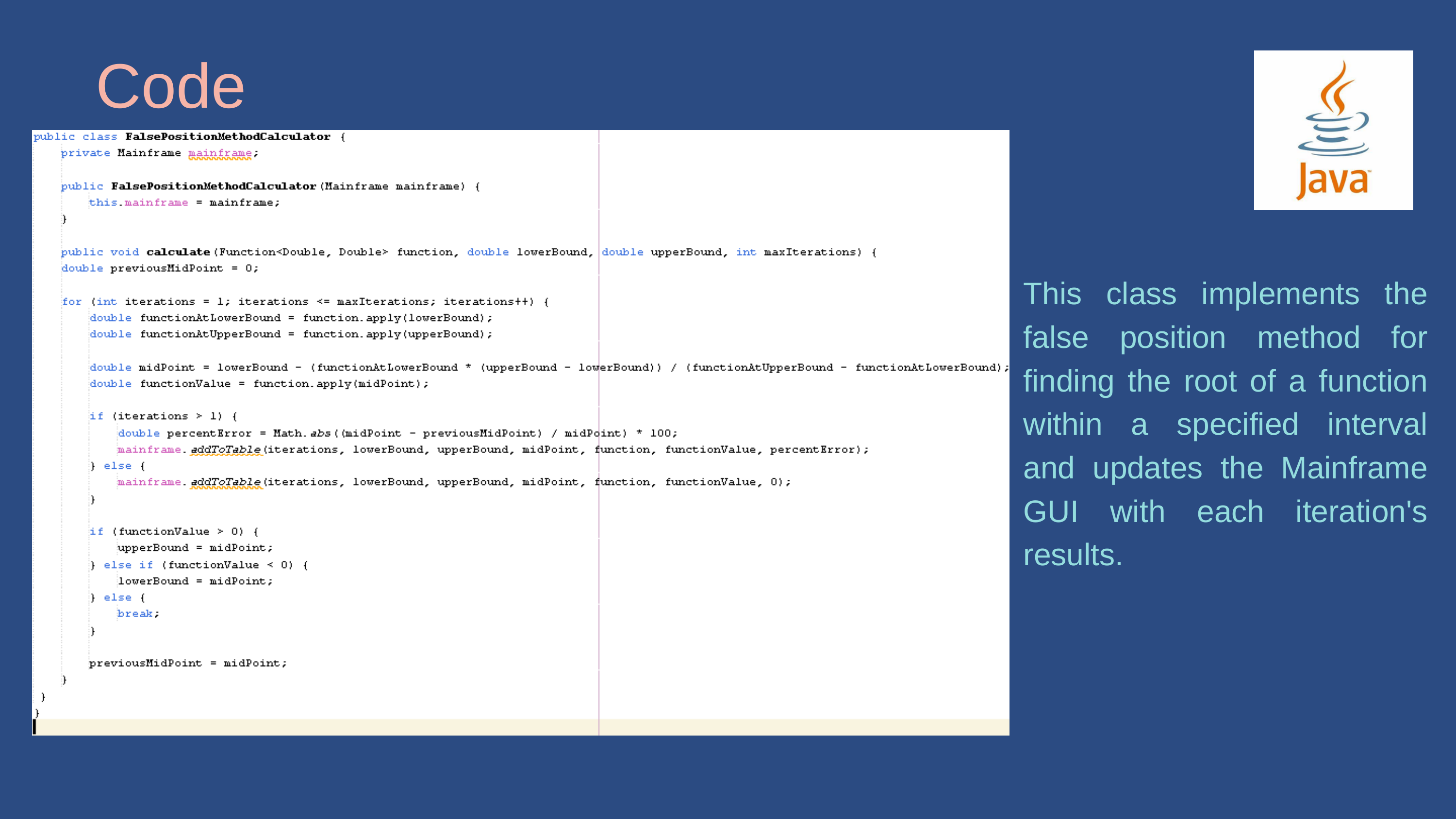

Code

This class implements the false position method for finding the root of a function within a specified interval and updates the Mainframe GUI with each iteration's results.